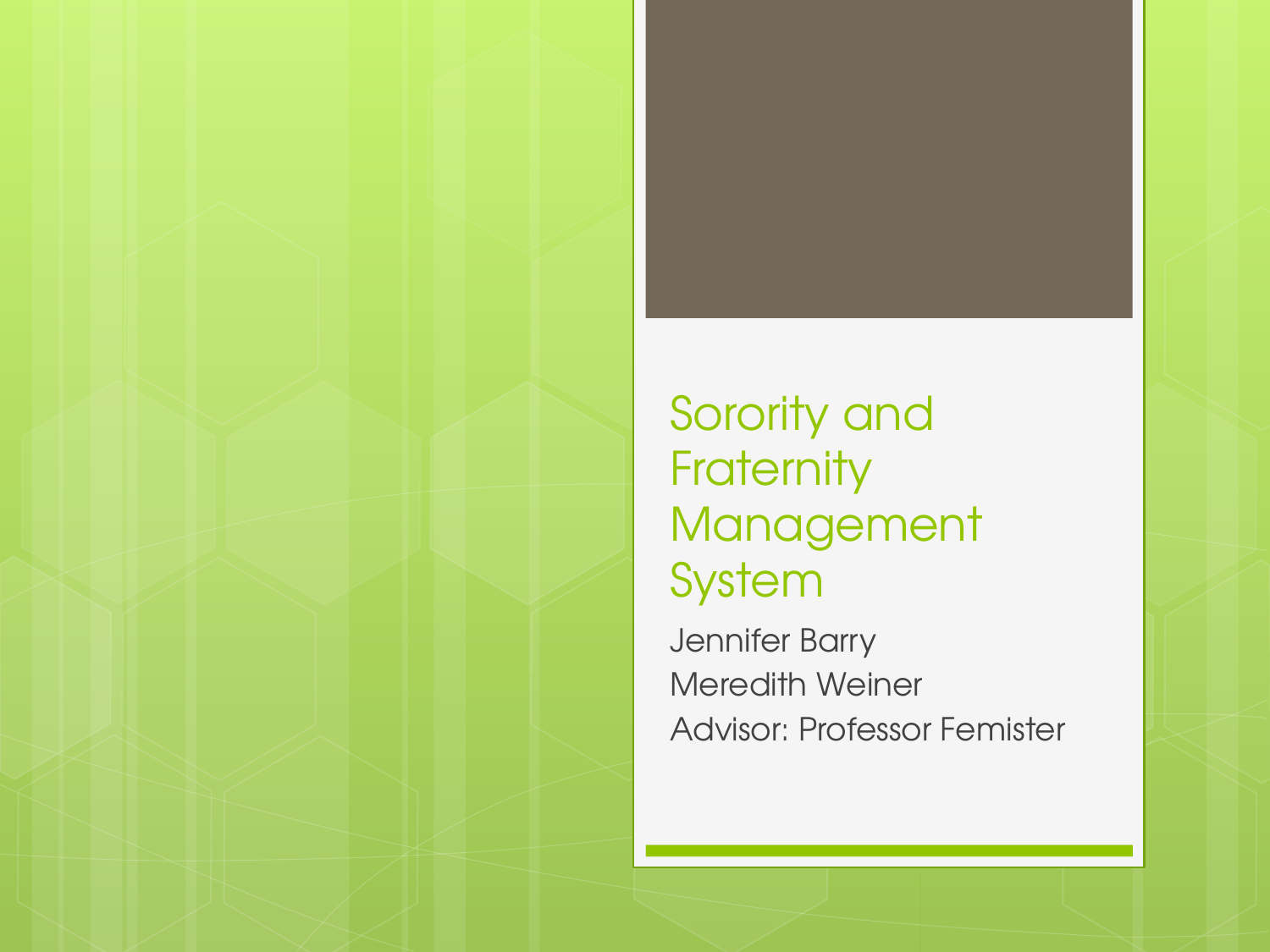

# Sorority and Fraternity Management System
Jennifer Barry
Meredith Weiner
Advisor: Professor Femister